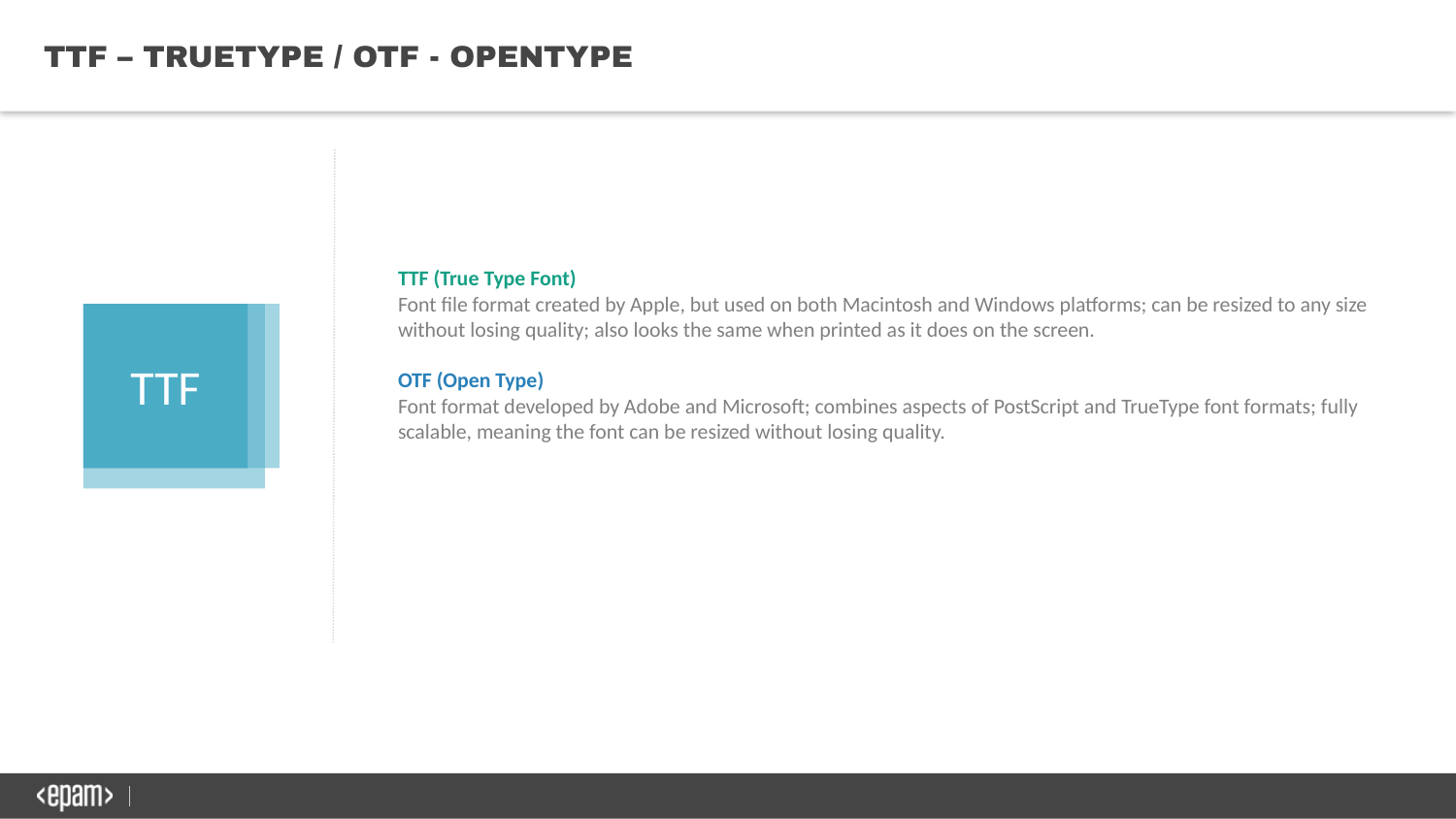

TTF – TRUETYPE / OTF - OPENTYPE
TTF (True Type Font)
Font file format created by Apple, but used on both Macintosh and Windows platforms; can be resized to any size without losing quality; also looks the same when printed as it does on the screen.

OTF (Open Type)
Font format developed by Adobe and Microsoft; combines aspects of PostScript and TrueType font formats; fully scalable, meaning the font can be resized without losing quality.

TTF